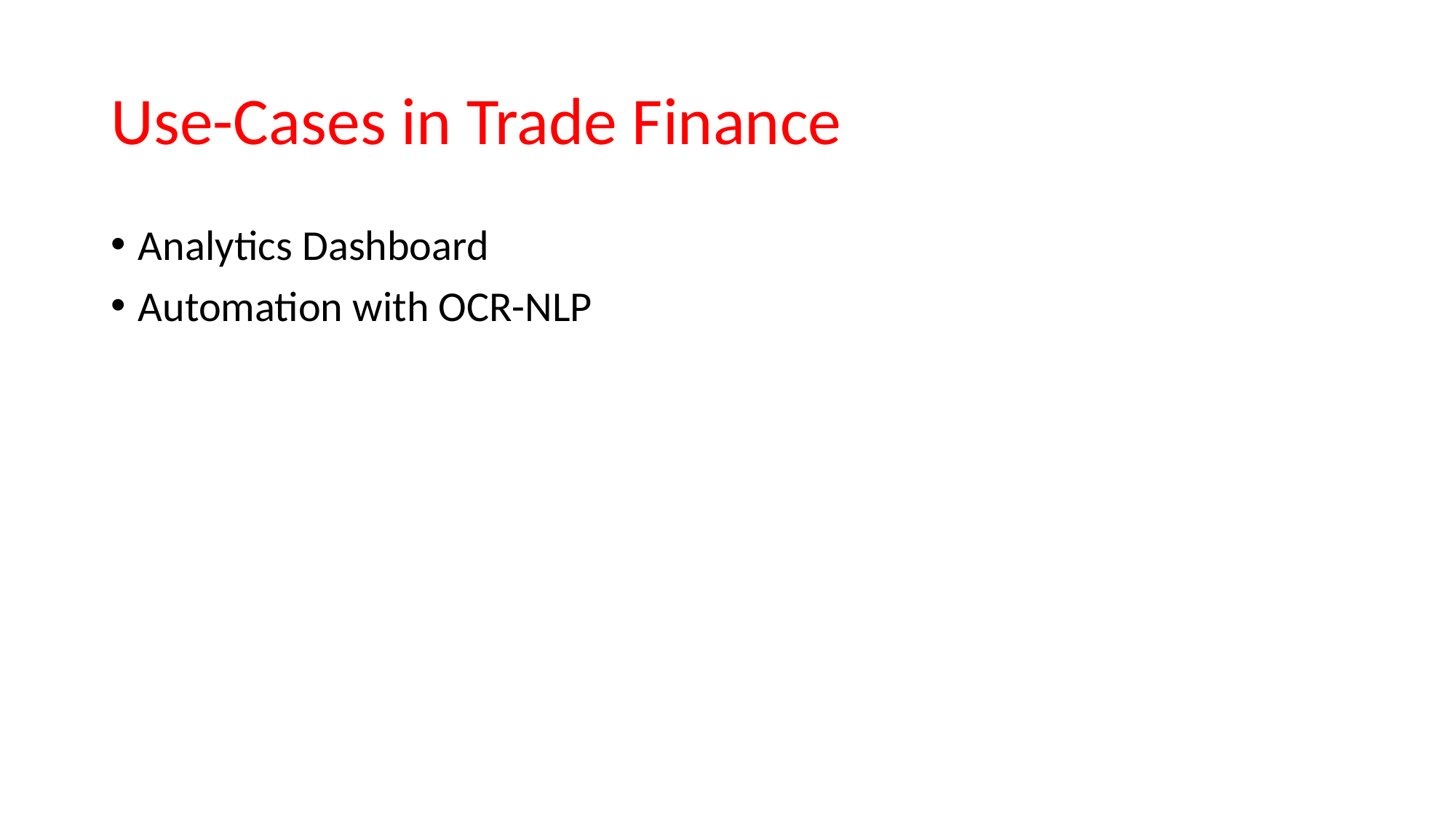

# Use-Cases in Trade Finance
Analytics Dashboard
Automation with OCR-NLP